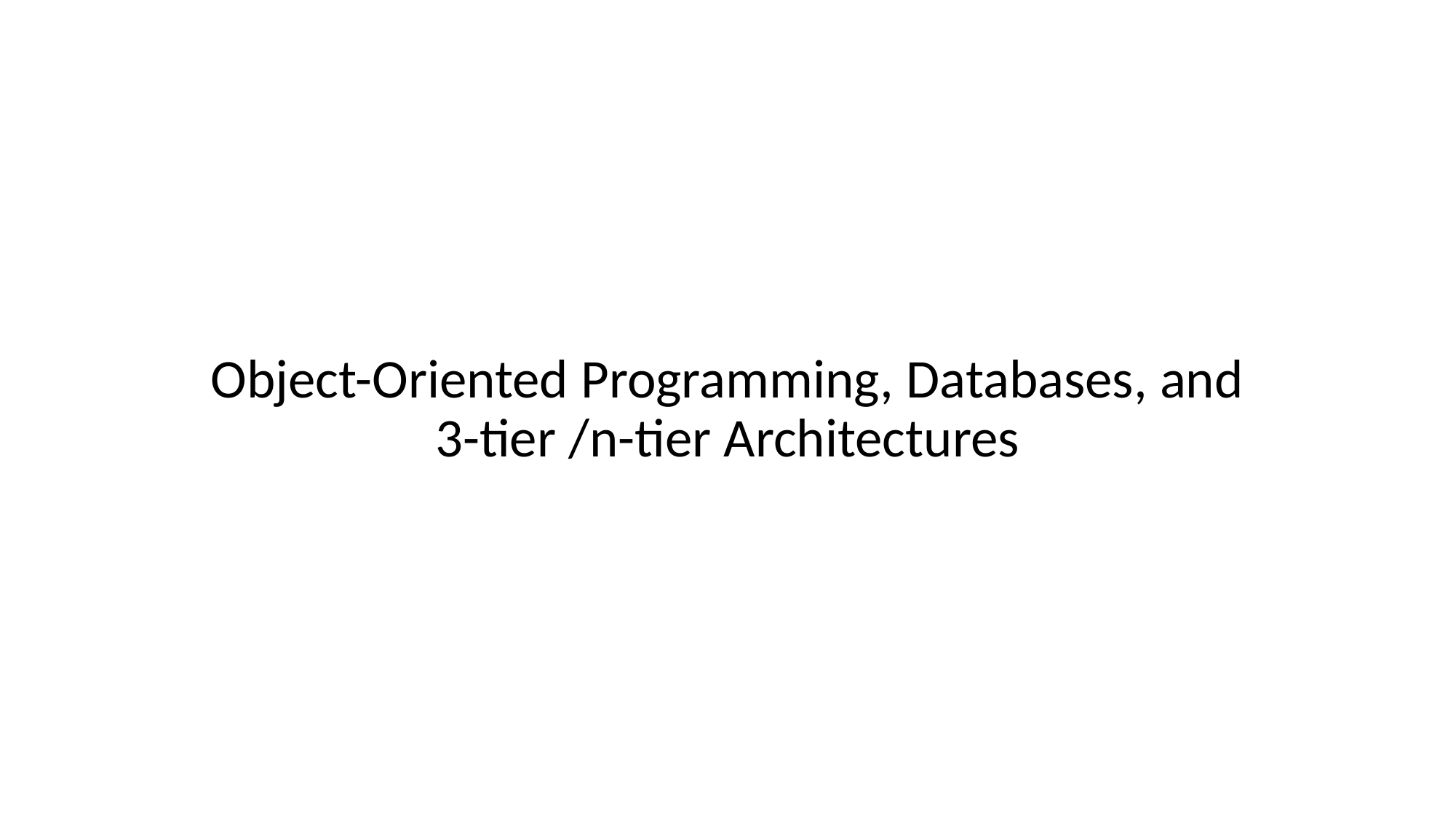

# Object-Oriented Programming, Databases, and 3-tier /n-tier Architectures